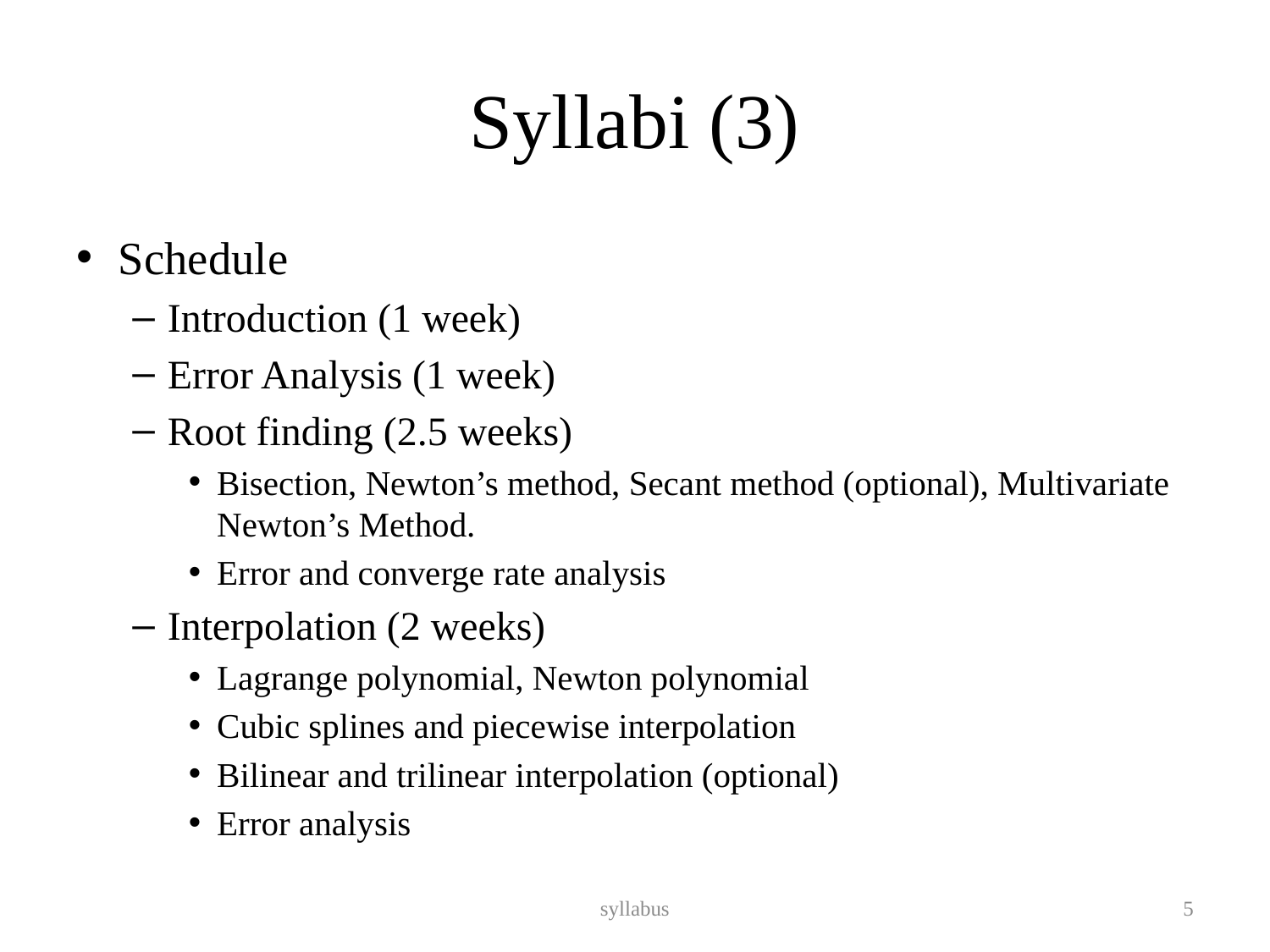

# Syllabi (3)
Schedule
Introduction (1 week)
Error Analysis (1 week)
Root finding (2.5 weeks)
Bisection, Newton’s method, Secant method (optional), Multivariate Newton’s Method.
Error and converge rate analysis
Interpolation (2 weeks)
Lagrange polynomial, Newton polynomial
Cubic splines and piecewise interpolation
Bilinear and trilinear interpolation (optional)
Error analysis
syllabus
5